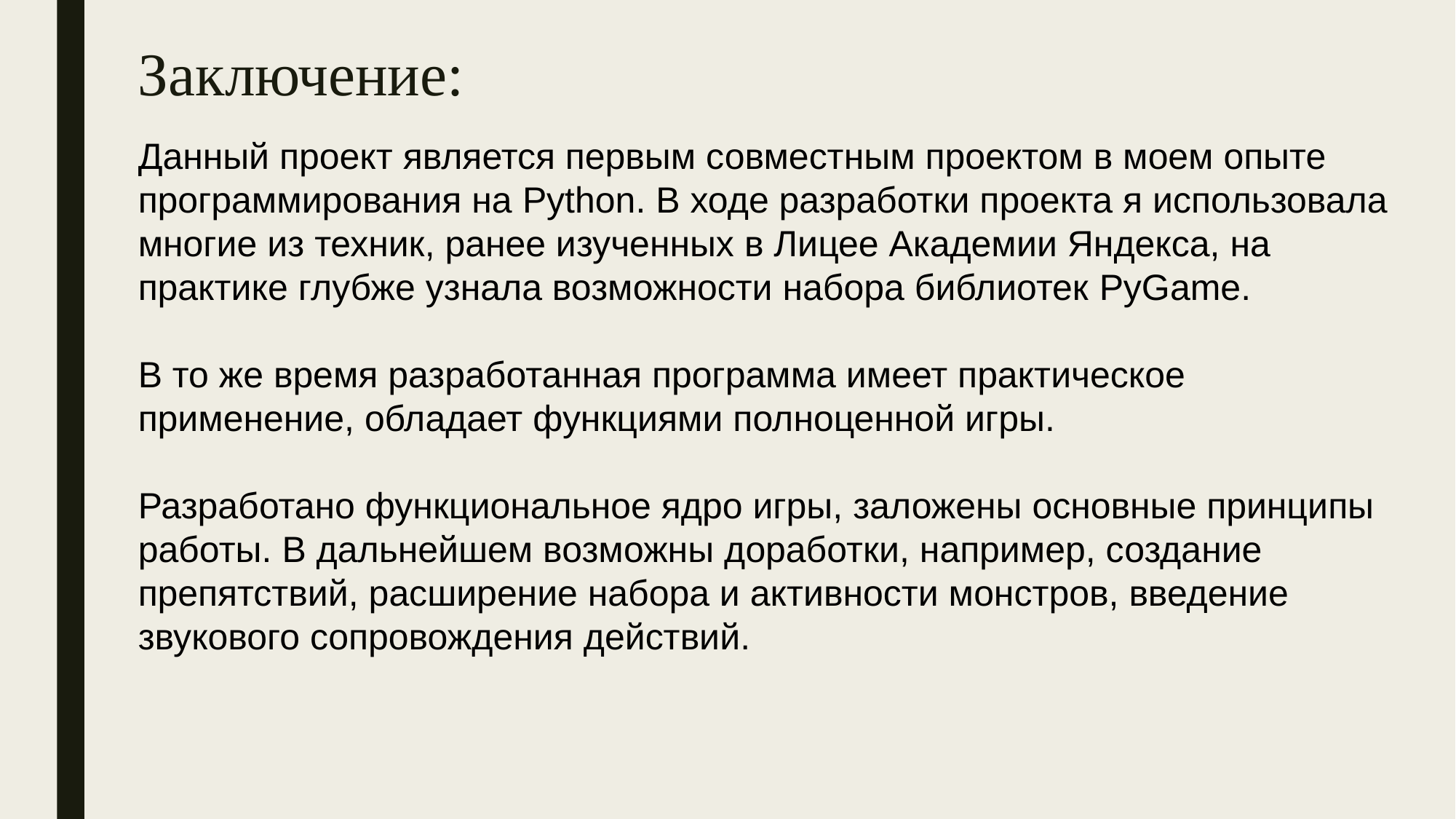

# Заключение:
Данный проект является первым совместным проектом в моем опыте программирования на Python. В ходе разработки проекта я использовала многие из техник, ранее изученных в Лицее Академии Яндекса, на практике глубже узнала возможности набора библиотек PyGame.

В то же время разработанная программа имеет практическое применение, обладает функциями полноценной игры.

Разработано функциональное ядро игры, заложены основные принципы работы. В дальнейшем возможны доработки, например, создание препятствий, расширение набора и активности монстров, введение звукового сопровождения действий.